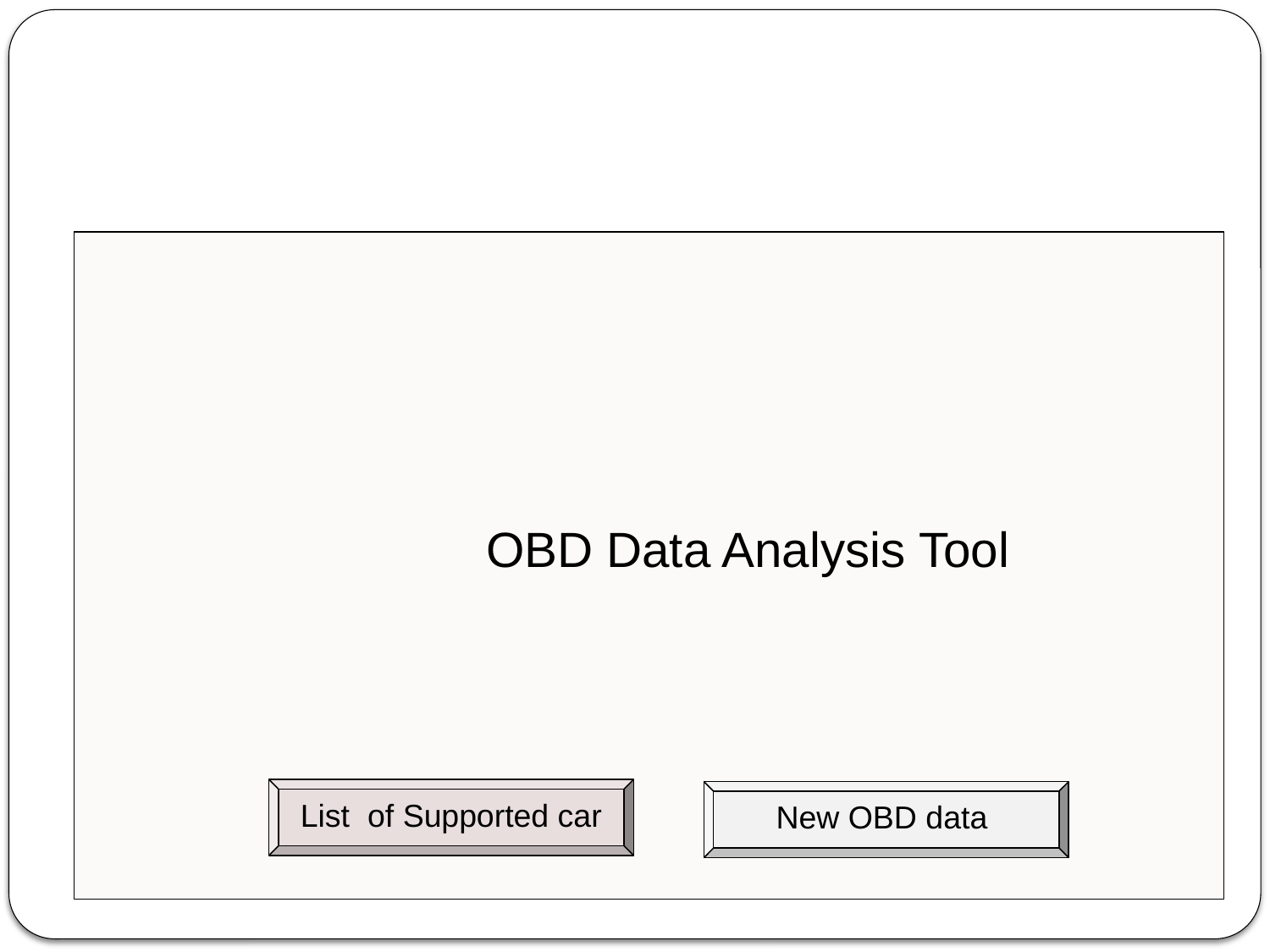

#

OBD Data Analysis Tool
List  of Supported car
New OBD data